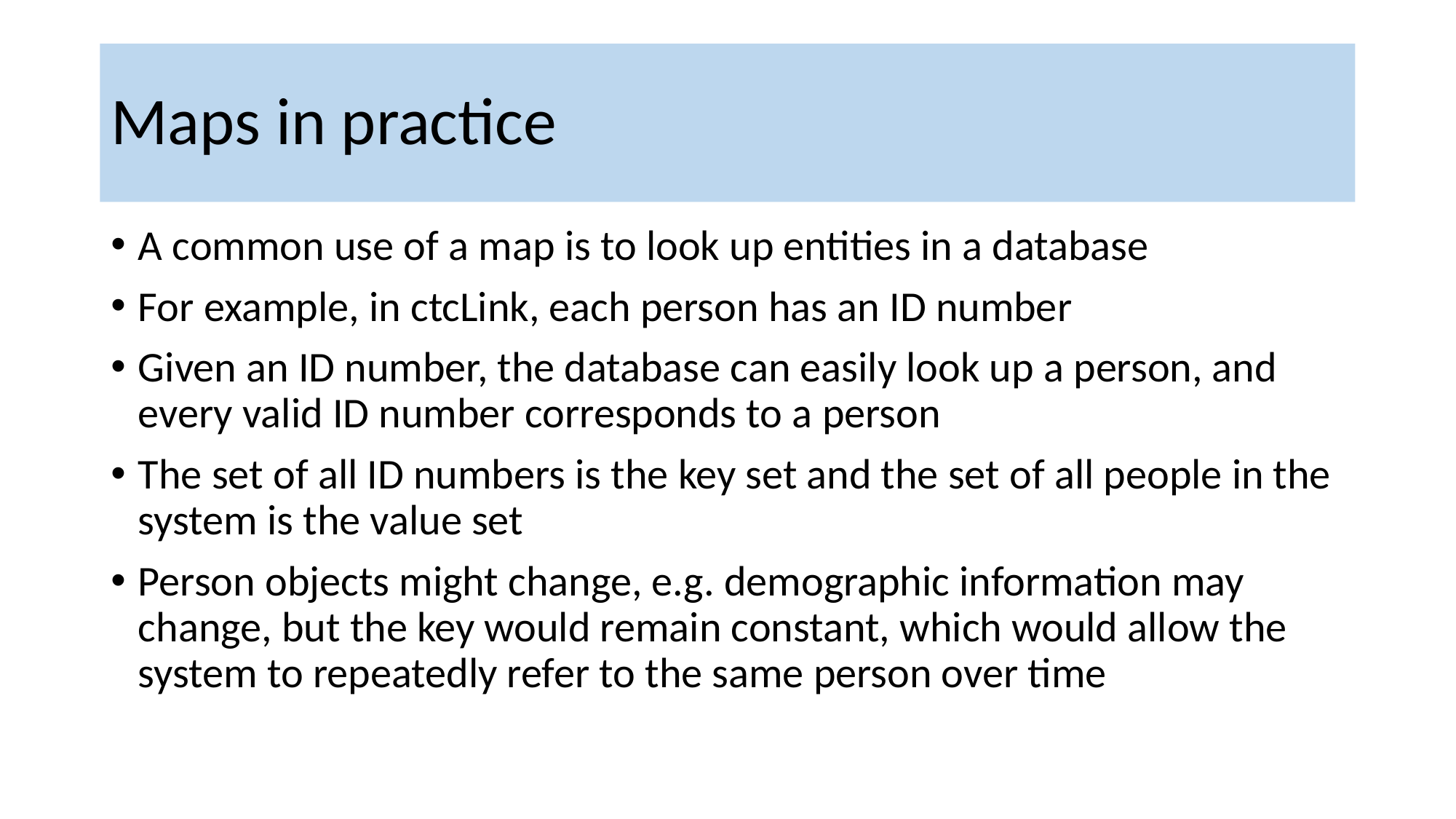

# Maps in practice
A common use of a map is to look up entities in a database
For example, in ctcLink, each person has an ID number
Given an ID number, the database can easily look up a person, and every valid ID number corresponds to a person
The set of all ID numbers is the key set and the set of all people in the system is the value set
Person objects might change, e.g. demographic information may change, but the key would remain constant, which would allow the system to repeatedly refer to the same person over time